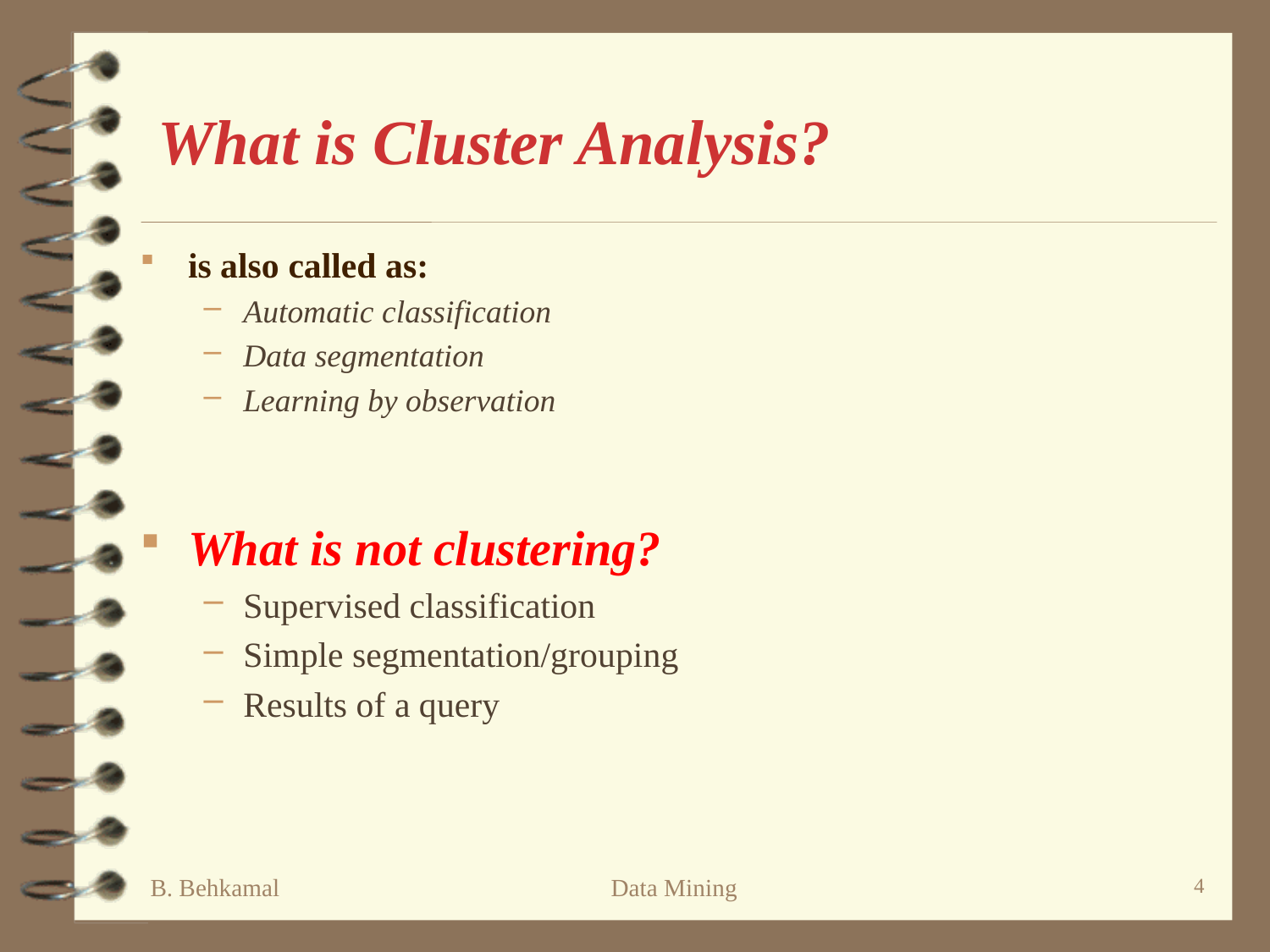

# What is Cluster Analysis?
is also called as:
Automatic classification
Data segmentation
Learning by observation

What is not clustering?
Supervised classification
Simple segmentation/grouping
Results of a query

B. Behkamal
Data Mining
4